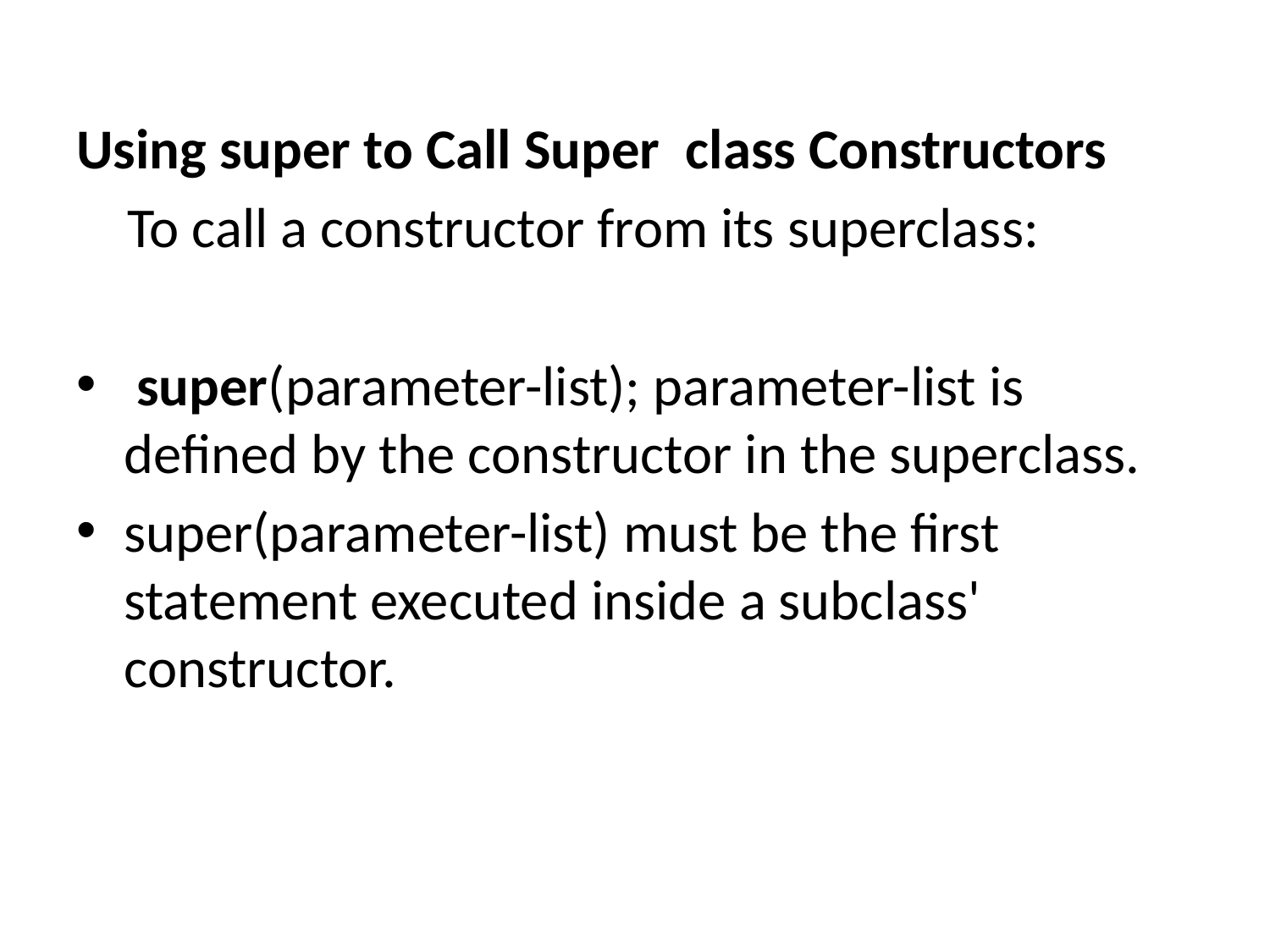

Using super to Call Super  class Constructors
    To call a constructor from its superclass:

 super(parameter-list); parameter-list is defined by the constructor in the superclass.
super(parameter-list) must be the first statement executed inside a subclass' constructor.